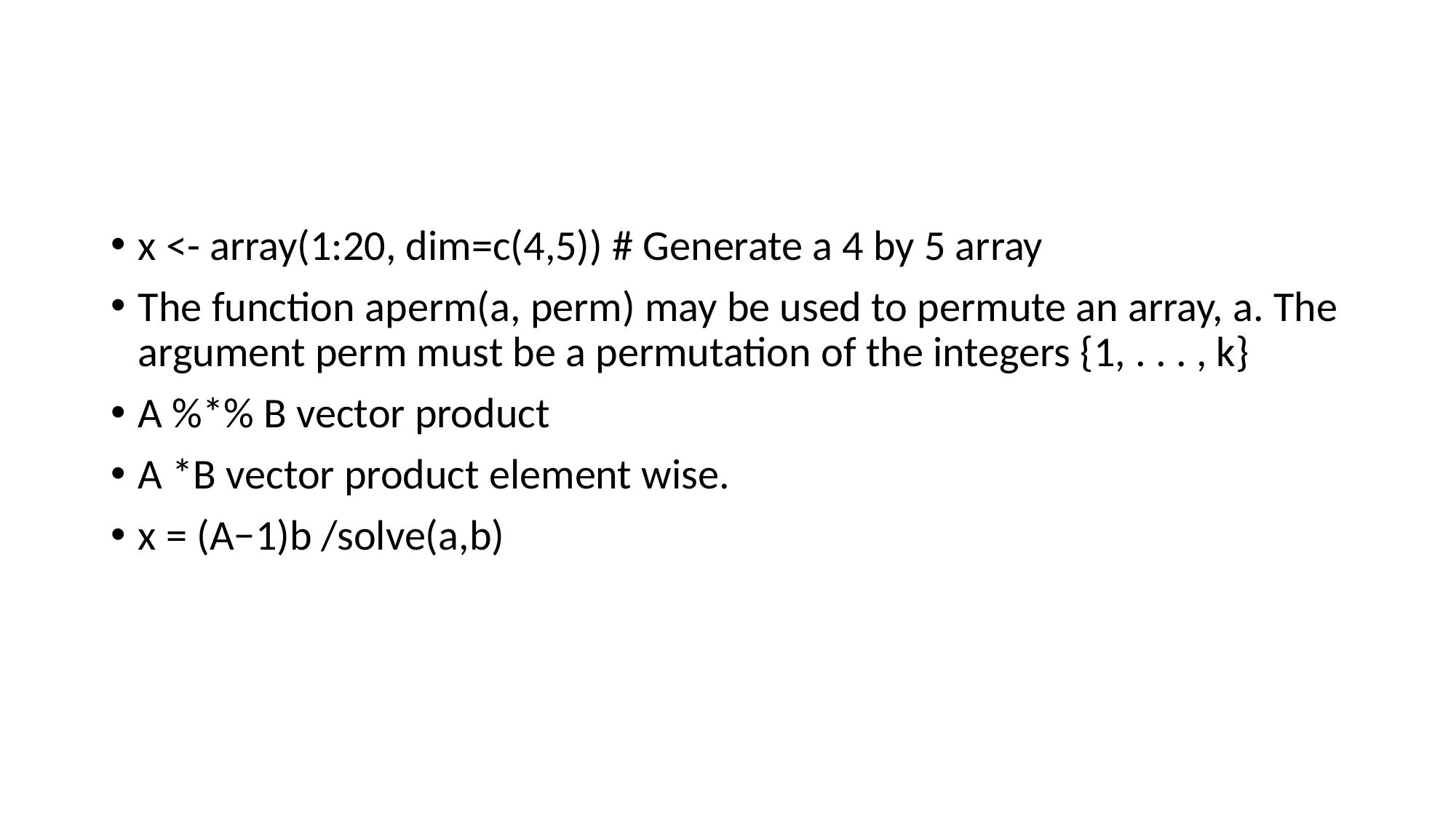

#
x <- array(1:20, dim=c(4,5)) # Generate a 4 by 5 array
The function aperm(a, perm) may be used to permute an array, a. The argument perm must be a permutation of the integers {1, . . . , k}
A %*% B vector product
A *B vector product element wise.
x = (A−1)b /solve(a,b)